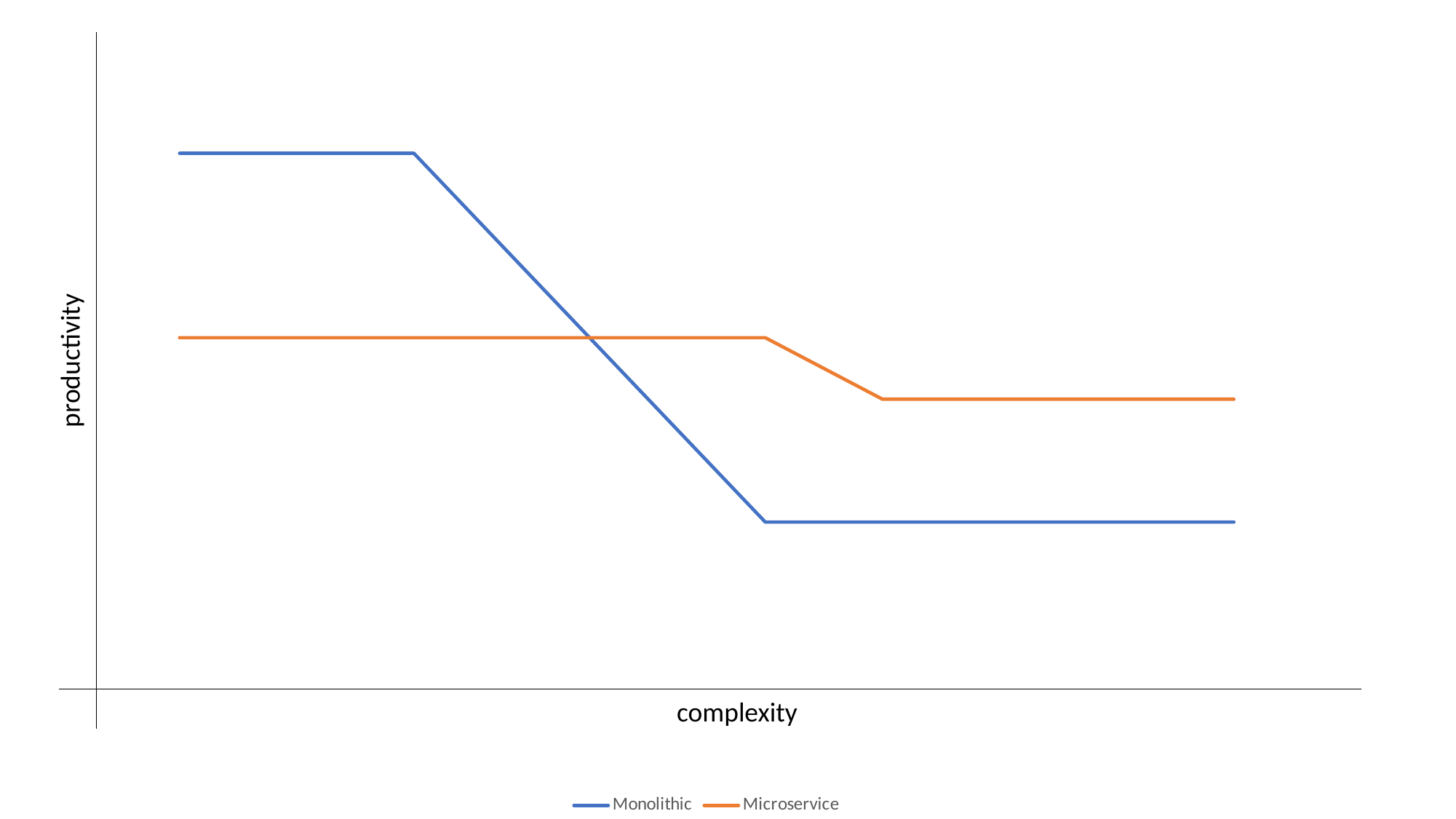

### Chart

| Category | Monolithic | Microservice |
|---|---|---|
| Category 1 | 10.0 | 7.0 |
| Category 2 | 10.0 | 7.0 |
| Category 3 | 10.0 | 7.0 |
| Category 4 | 8.0 | 7.0 |
| Category 5 | 6.0 | 7.0 |
| Category 6 | 4.0 | 7.0 |
| Category 7 | 4.0 | 6.0 |
| Category 8 | 4.0 | 6.0 |
| Category 9 | 4.0 | 6.0 |
| Category 10 | 4.0 | 6.0 |
productivity
complexity